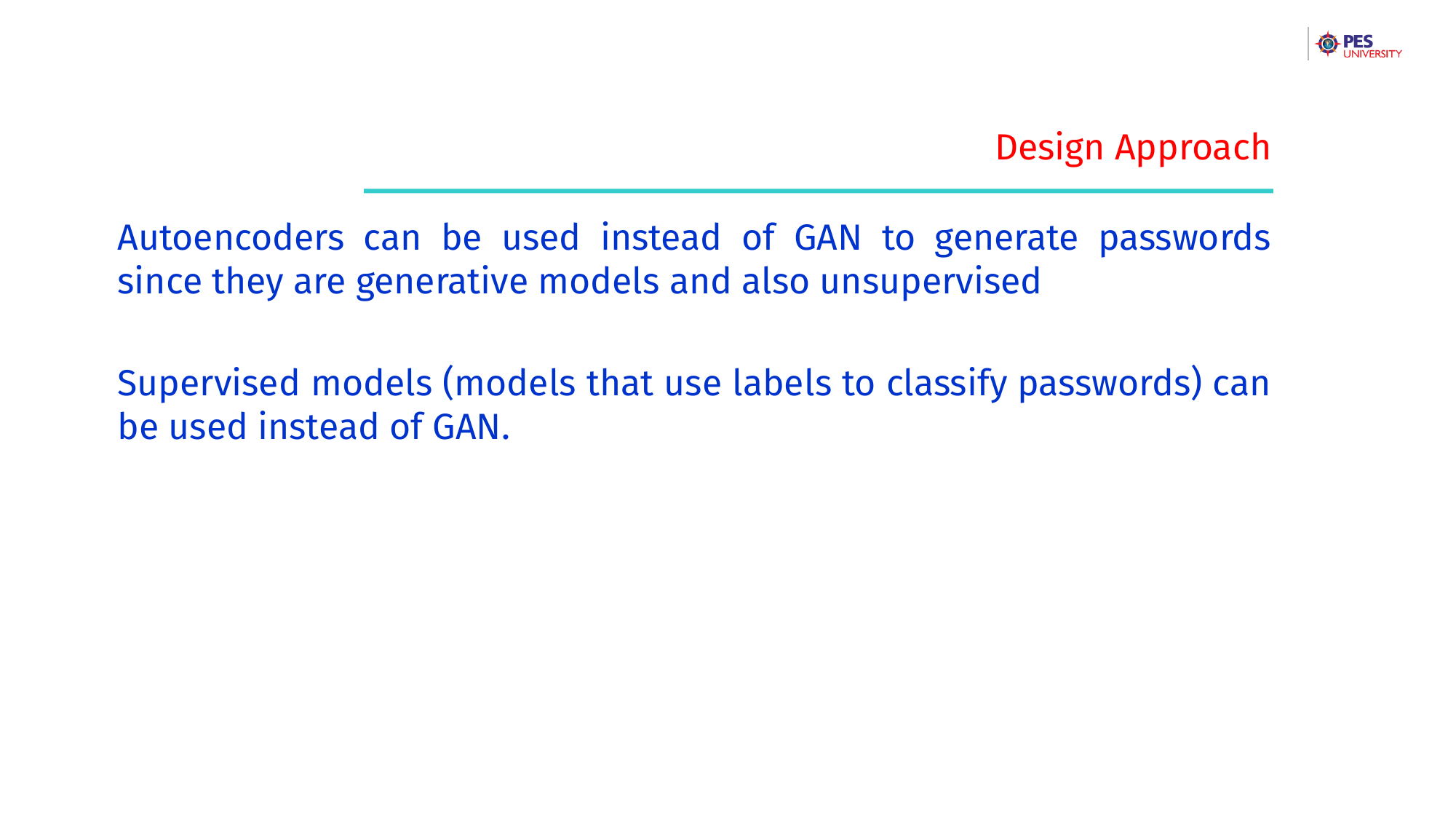

Design Approach

Autoencoders can be used instead of GAN to generate passwords since they are generative models and also unsupervised

Supervised models (models that use labels to classify passwords) can be used instead of GAN.